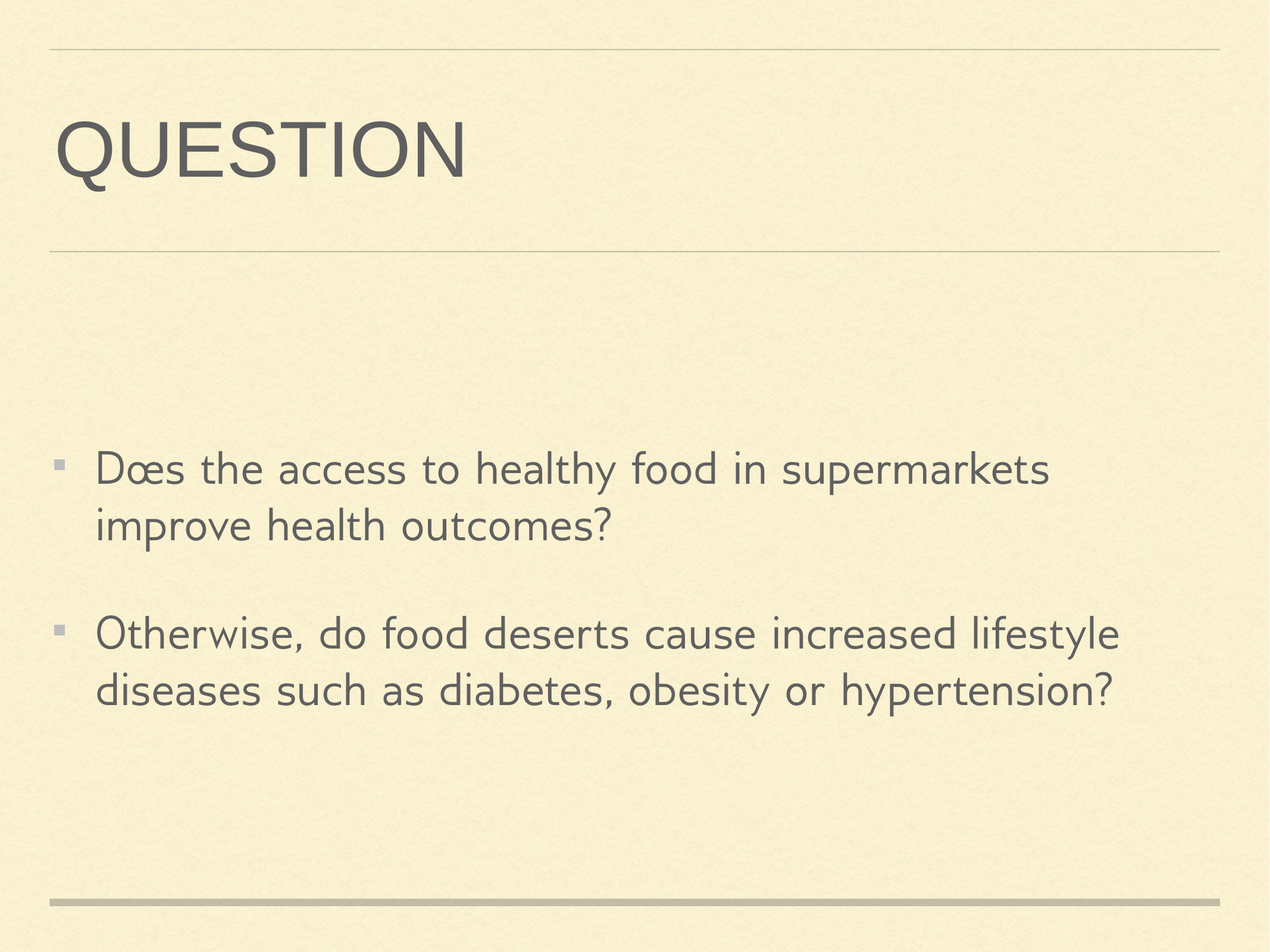

# Question
Does the access to healthy food in supermarkets improve health outcomes?
Otherwise, do food deserts cause increased lifestyle diseases such as diabetes, obesity or hypertension?